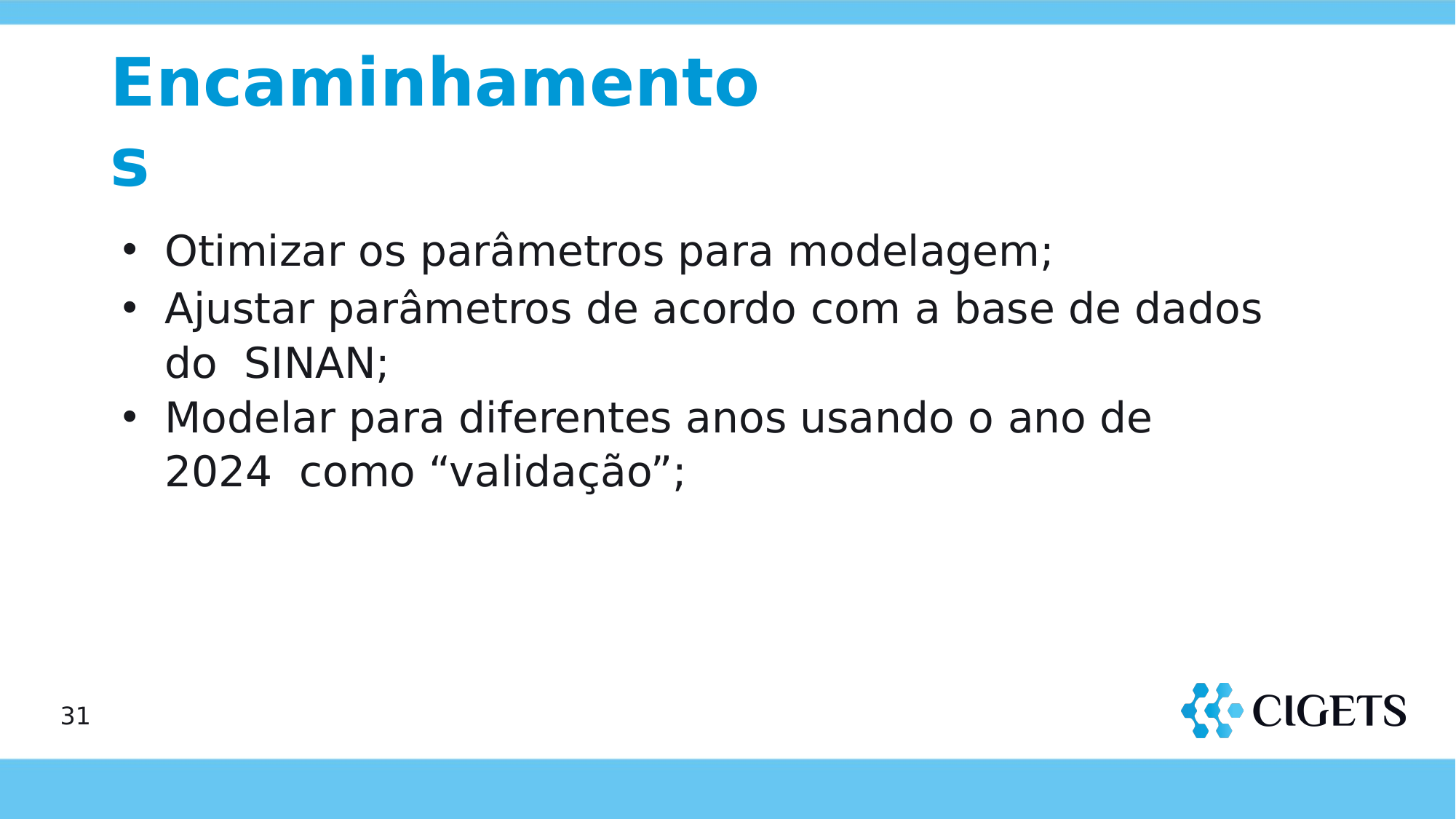

# Encaminhamentos
Otimizar os parâmetros para modelagem;
Ajustar parâmetros de acordo com a base de dados do  SINAN;
Modelar para diferentes anos usando o ano de 2024  como “validação”;
31